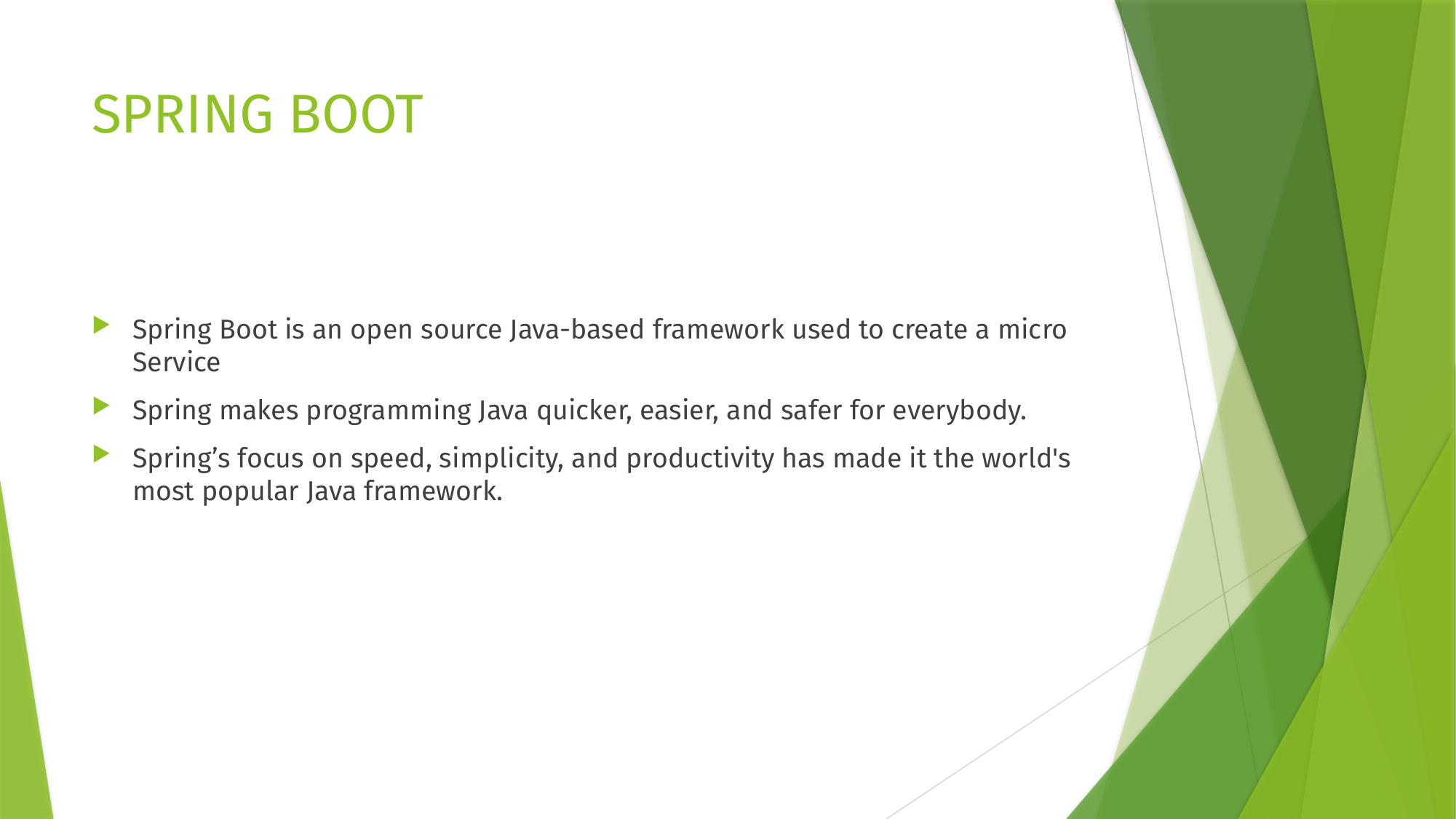

# SPRING BOOT

Spring Boot is an open source Java-based framework used to create a micro Service
Spring makes programming Java quicker, easier, and safer for everybody.
Spring’s focus on speed, simplicity, and productivity has made it the world's most popular Java framework.